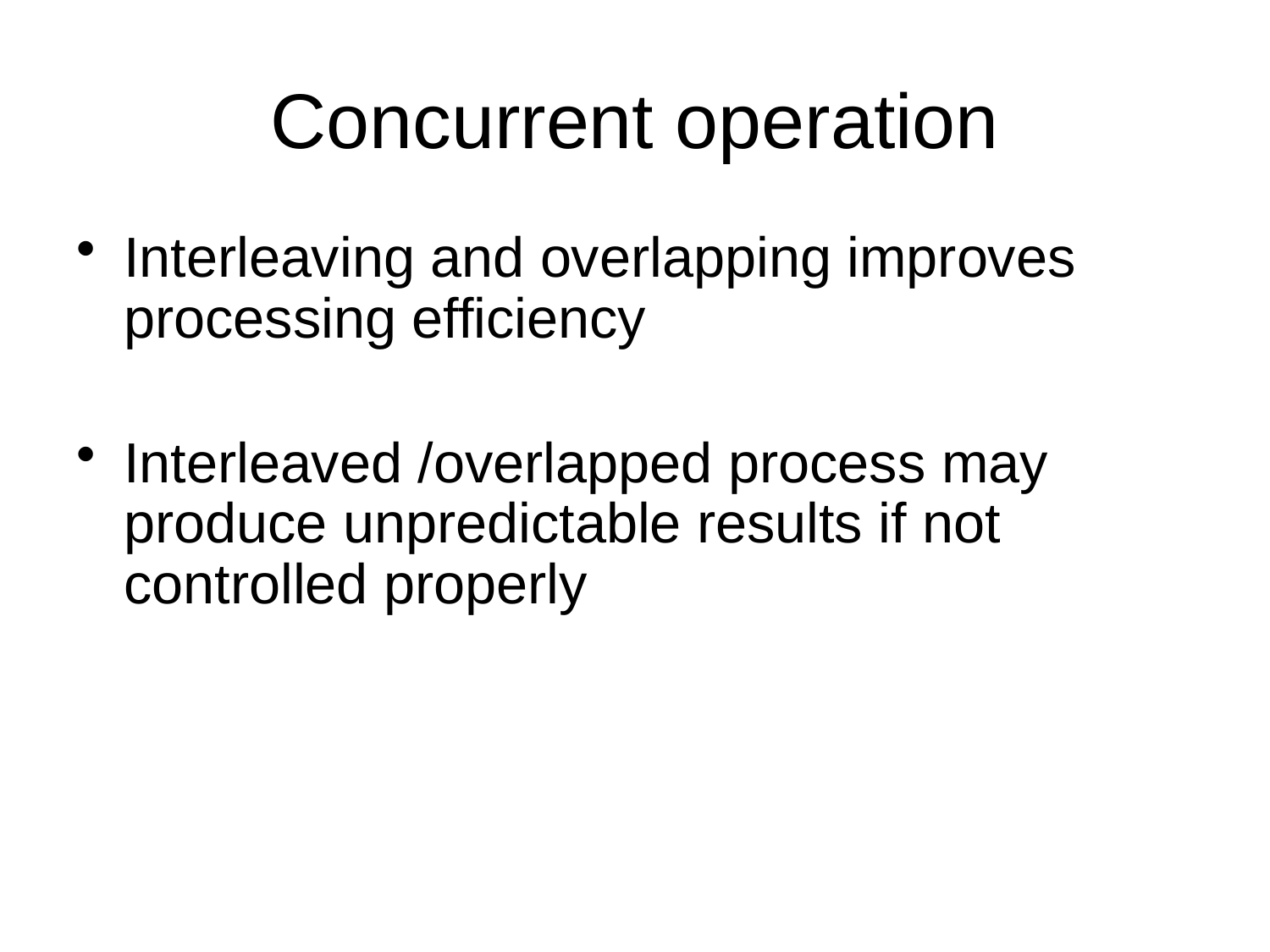

# Concurrent operation
Interleaving and overlapping improves  processing efficiency

Interleaved /overlapped process may produce unpredictable results if not controlled properly